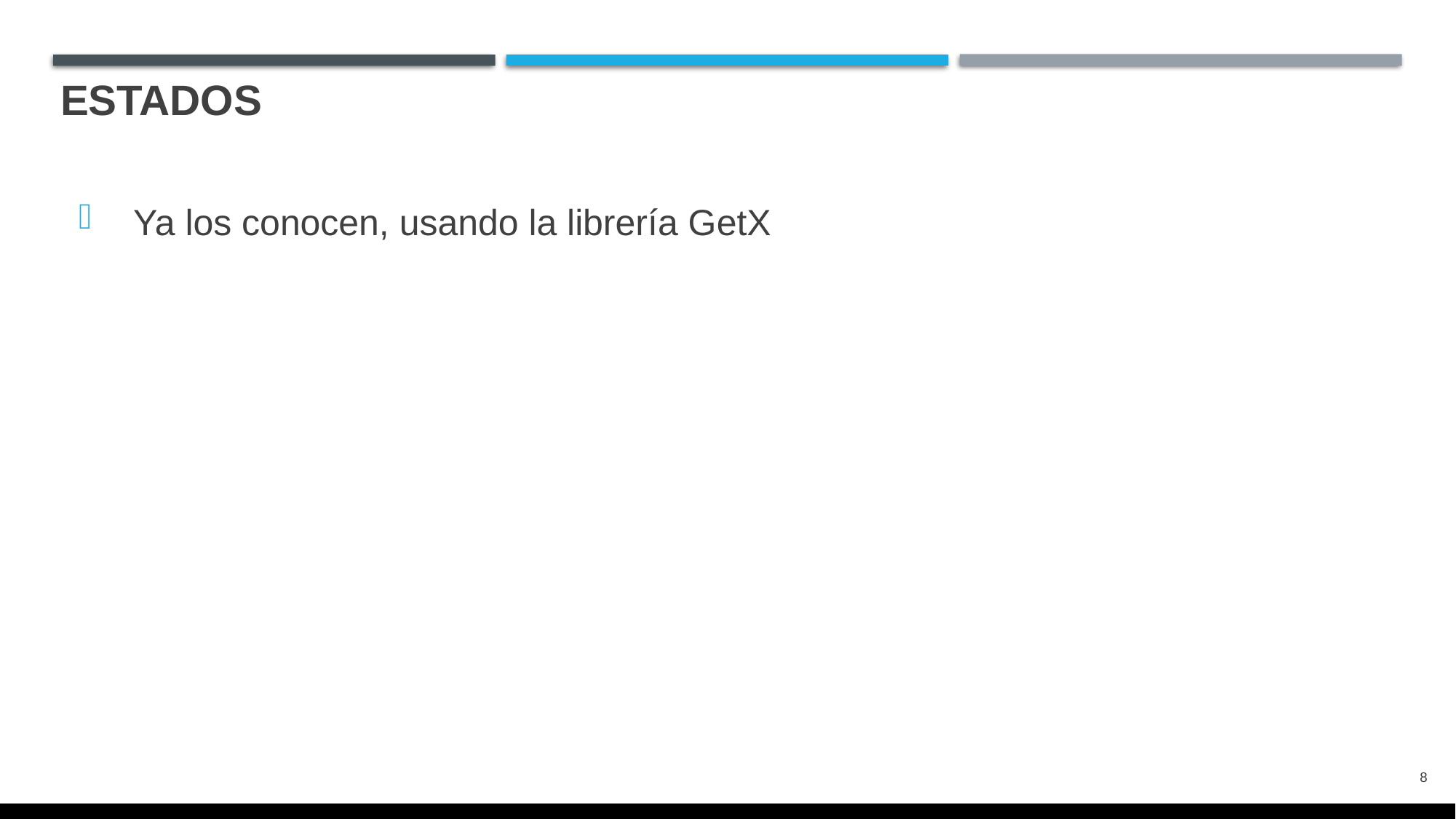

# Estados
Ya los conocen, usando la librería GetX
8